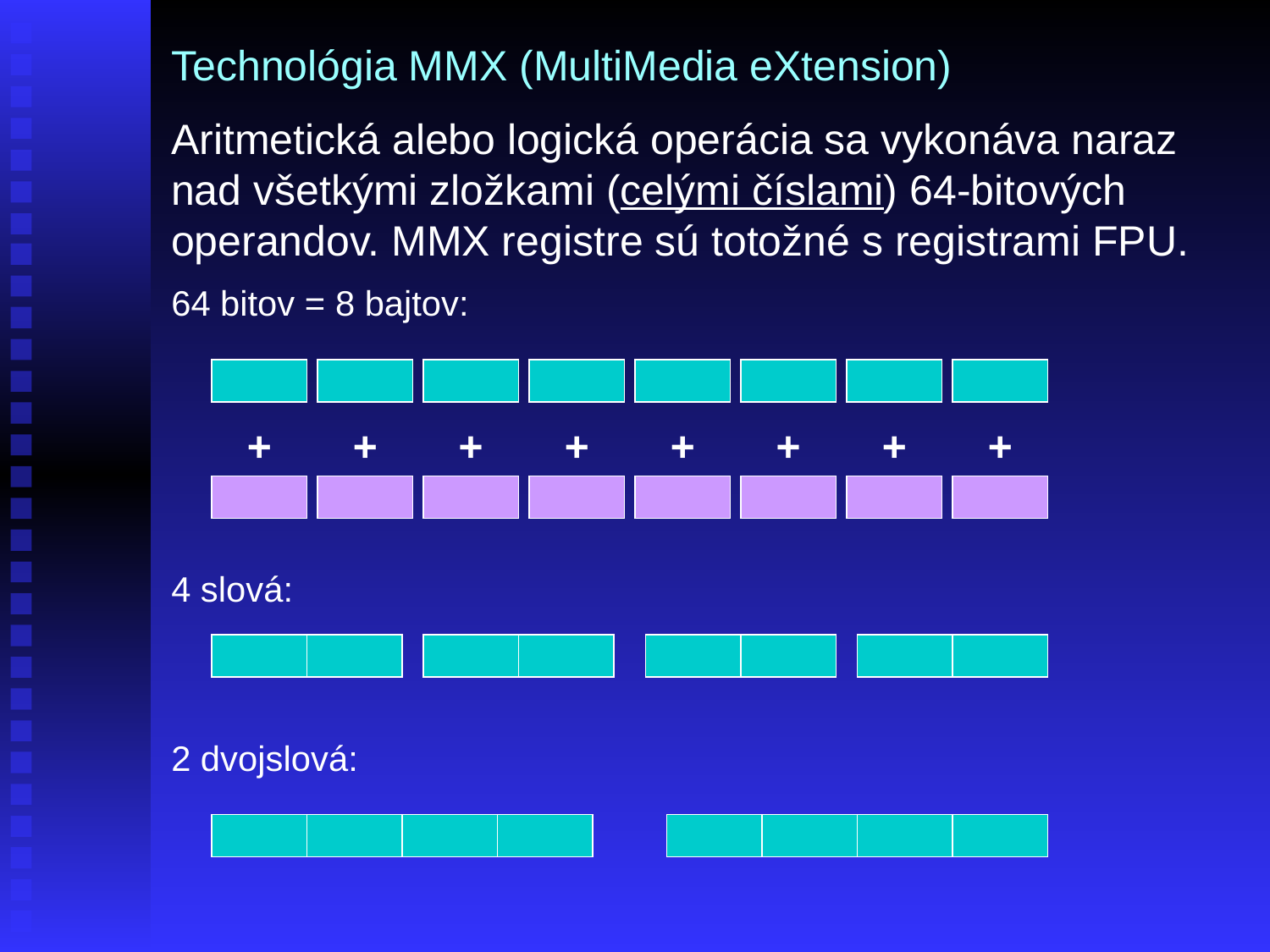

# Technológia MMX (MultiMedia eXtension)
Aritmetická alebo logická operácia sa vykonáva naraz nad všetkými zložkami (celými číslami) 64-bitových operandov. MMX registre sú totožné s registrami FPU.
64 bitov = 8 bajtov:

+
+
+
+
+
+
+
+

4 slová:

2 dvojslová: